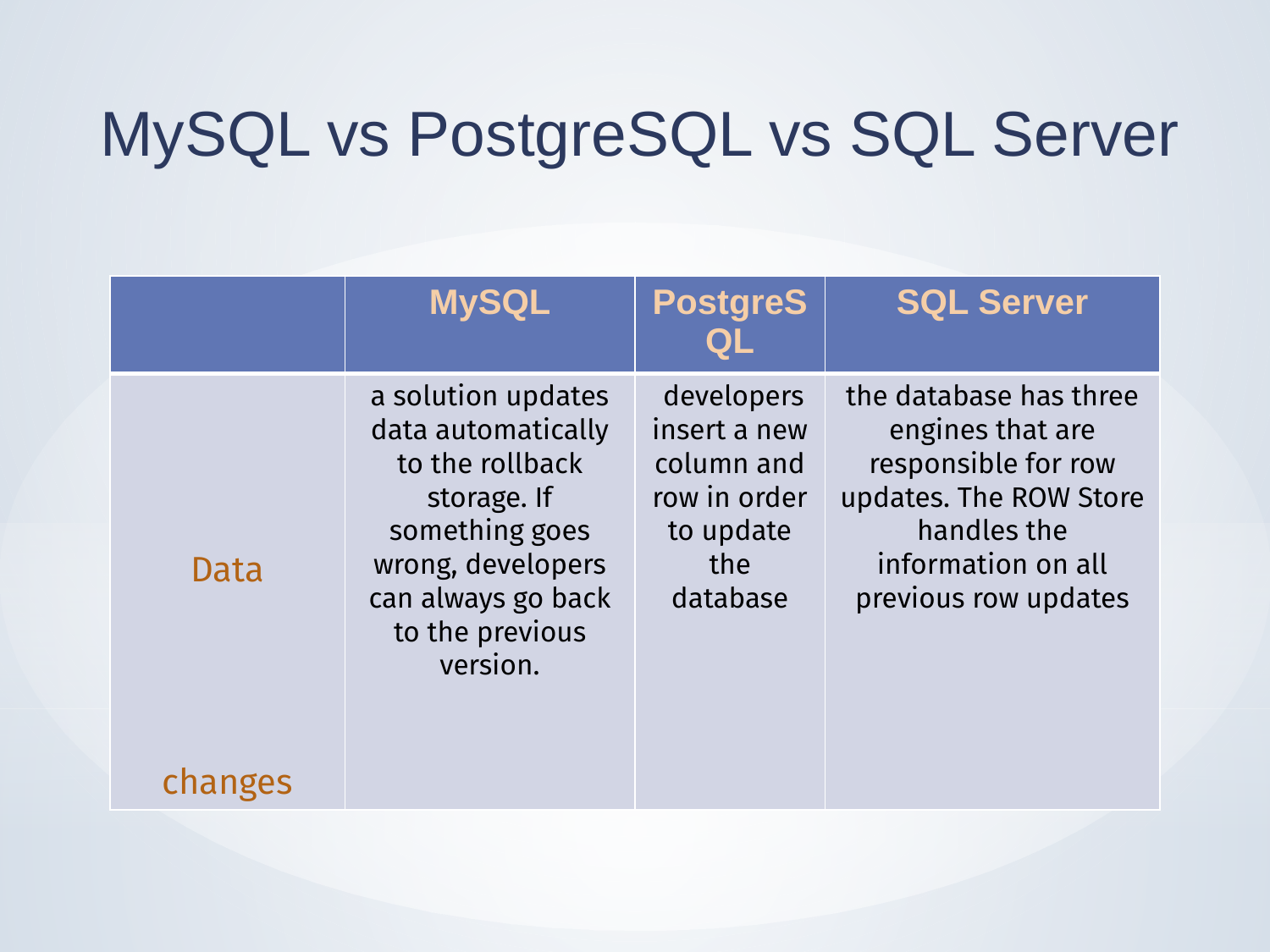

MySQL vs PostgreSQL vs SQL Server

|  | MySQL | PostgreSQL | SQL Server |
| --- | --- | --- | --- |
| Data changes | a solution updates data automatically to the rollback storage. If something goes wrong, developers can always go back to the previous version. | developers insert a new column and row in order to update the database | the database has three engines that are responsible for row updates. The ROW Store handles the information on all previous row updates |